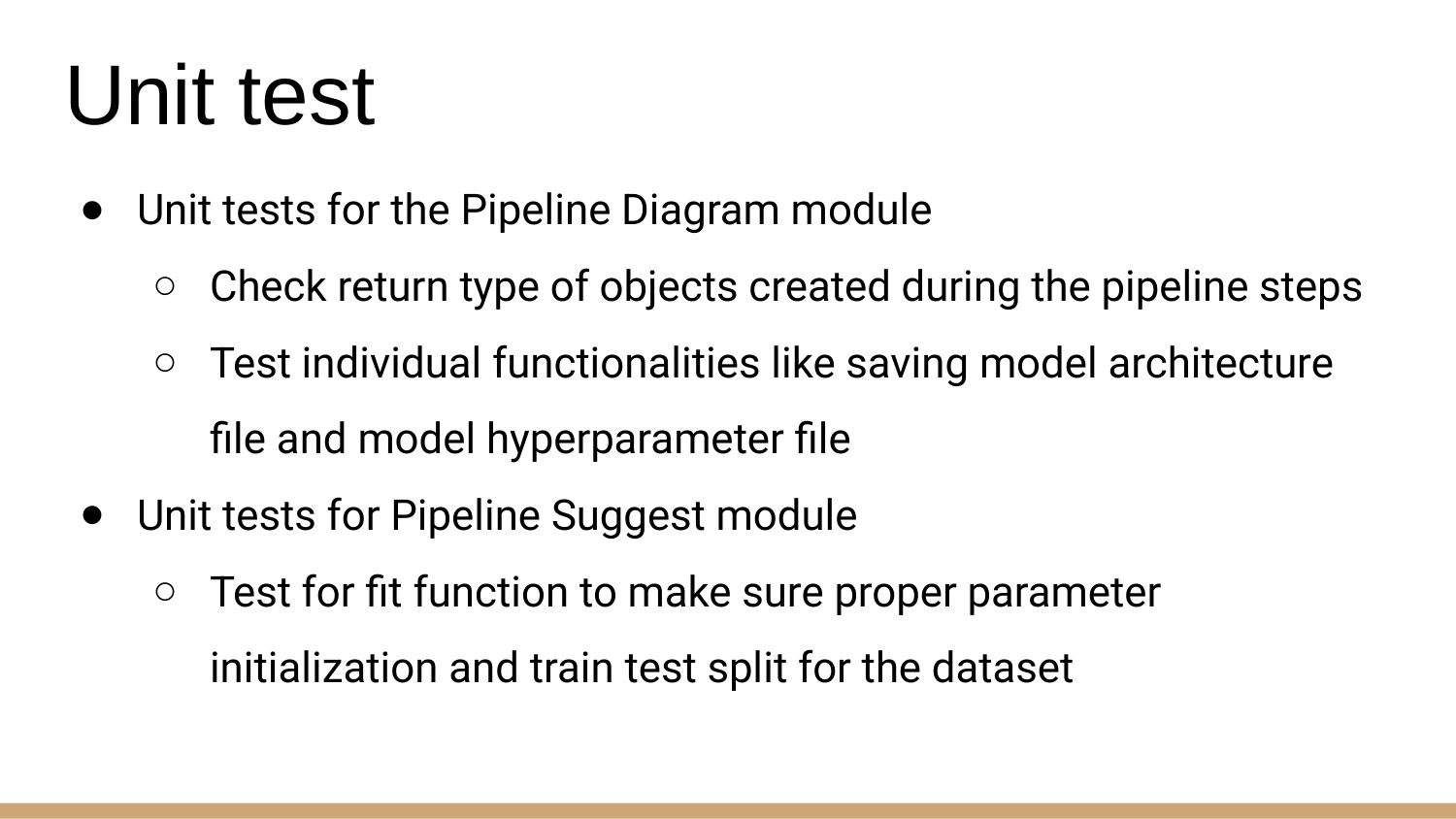

# Unit test
Unit tests for the Pipeline Diagram module
Check return type of objects created during the pipeline steps
Test individual functionalities like saving model architecture file and model hyperparameter file
Unit tests for Pipeline Suggest module
Test for fit function to make sure proper parameter initialization and train test split for the dataset